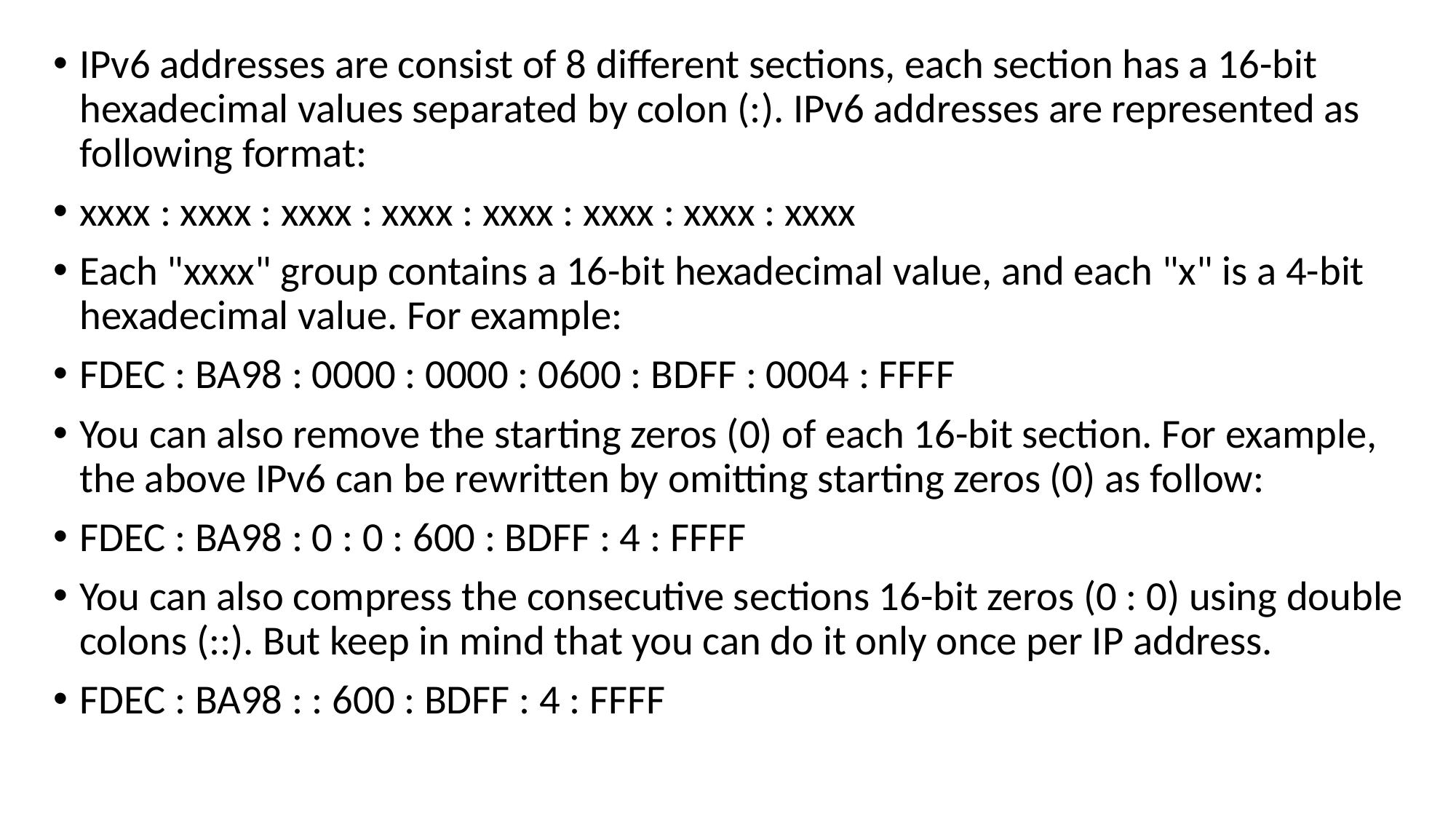

IPv6 addresses are consist of 8 different sections, each section has a 16-bit hexadecimal values separated by colon (:). IPv6 addresses are represented as following format:
xxxx : xxxx : xxxx : xxxx : xxxx : xxxx : xxxx : xxxx
Each "xxxx" group contains a 16-bit hexadecimal value, and each "x" is a 4-bit hexadecimal value. For example:
FDEC : BA98 : 0000 : 0000 : 0600 : BDFF : 0004 : FFFF
You can also remove the starting zeros (0) of each 16-bit section. For example, the above IPv6 can be rewritten by omitting starting zeros (0) as follow:
FDEC : BA98 : 0 : 0 : 600 : BDFF : 4 : FFFF
You can also compress the consecutive sections 16-bit zeros (0 : 0) using double colons (::). But keep in mind that you can do it only once per IP address.
FDEC : BA98 : : 600 : BDFF : 4 : FFFF